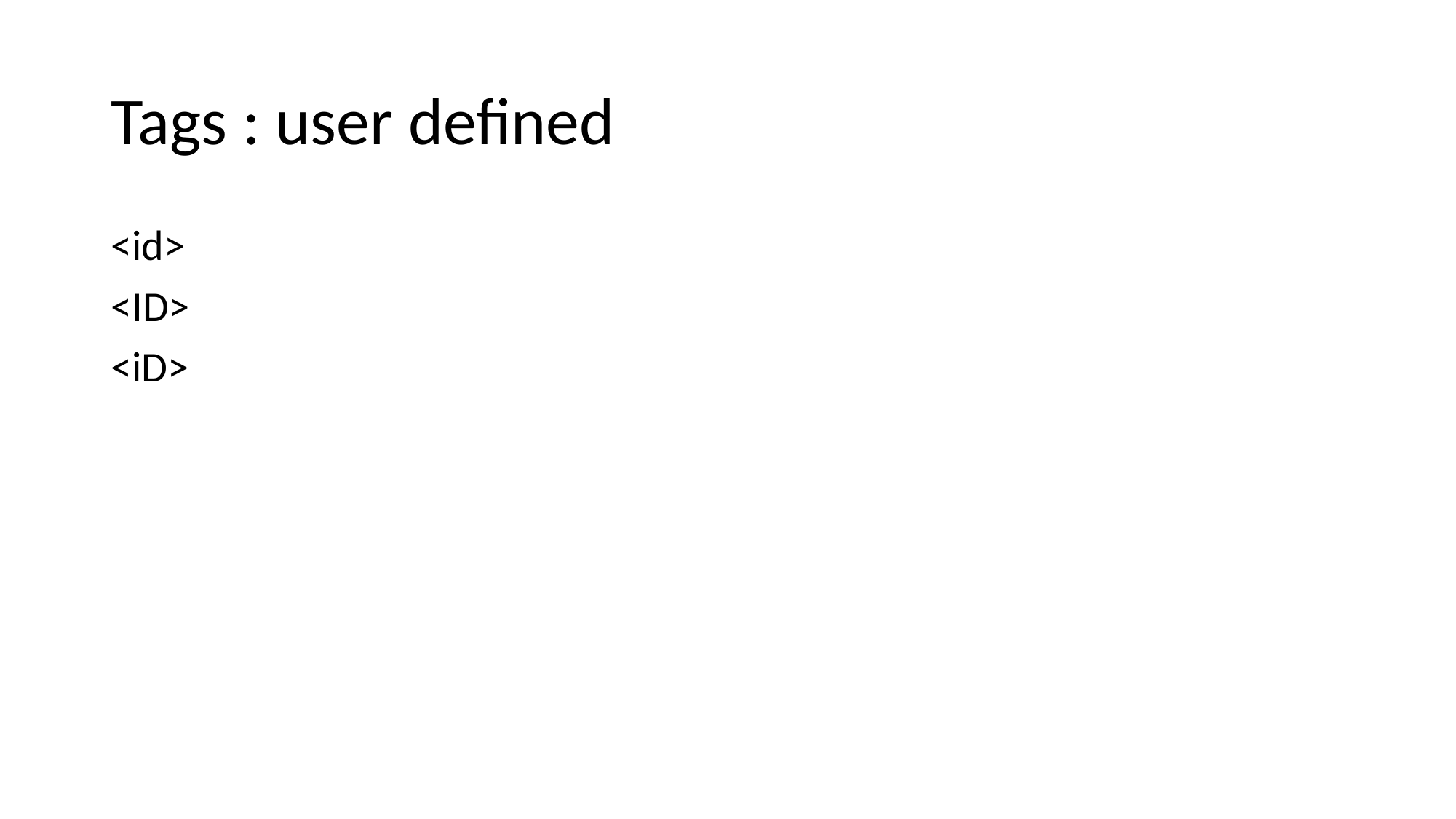

# Tags : user defined
<id>
<ID>
<iD>